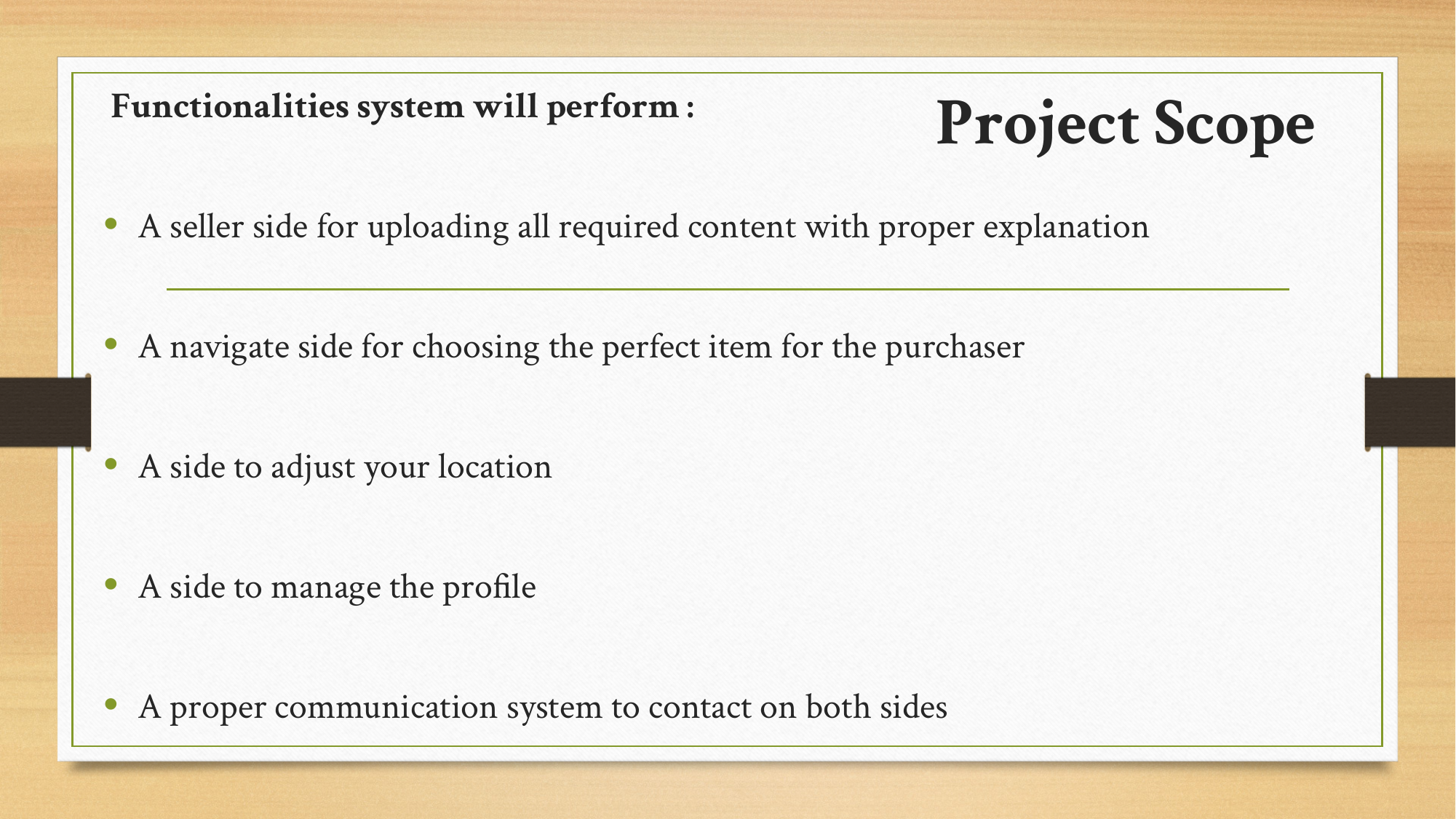

Functionalities system will perform :

A seller side for uploading all required content with proper explanation

A navigate side for choosing the perfect item for the purchaser

A side to adjust your location

A side to manage the profile

A proper communication system to contact on both sides

# Project Scope